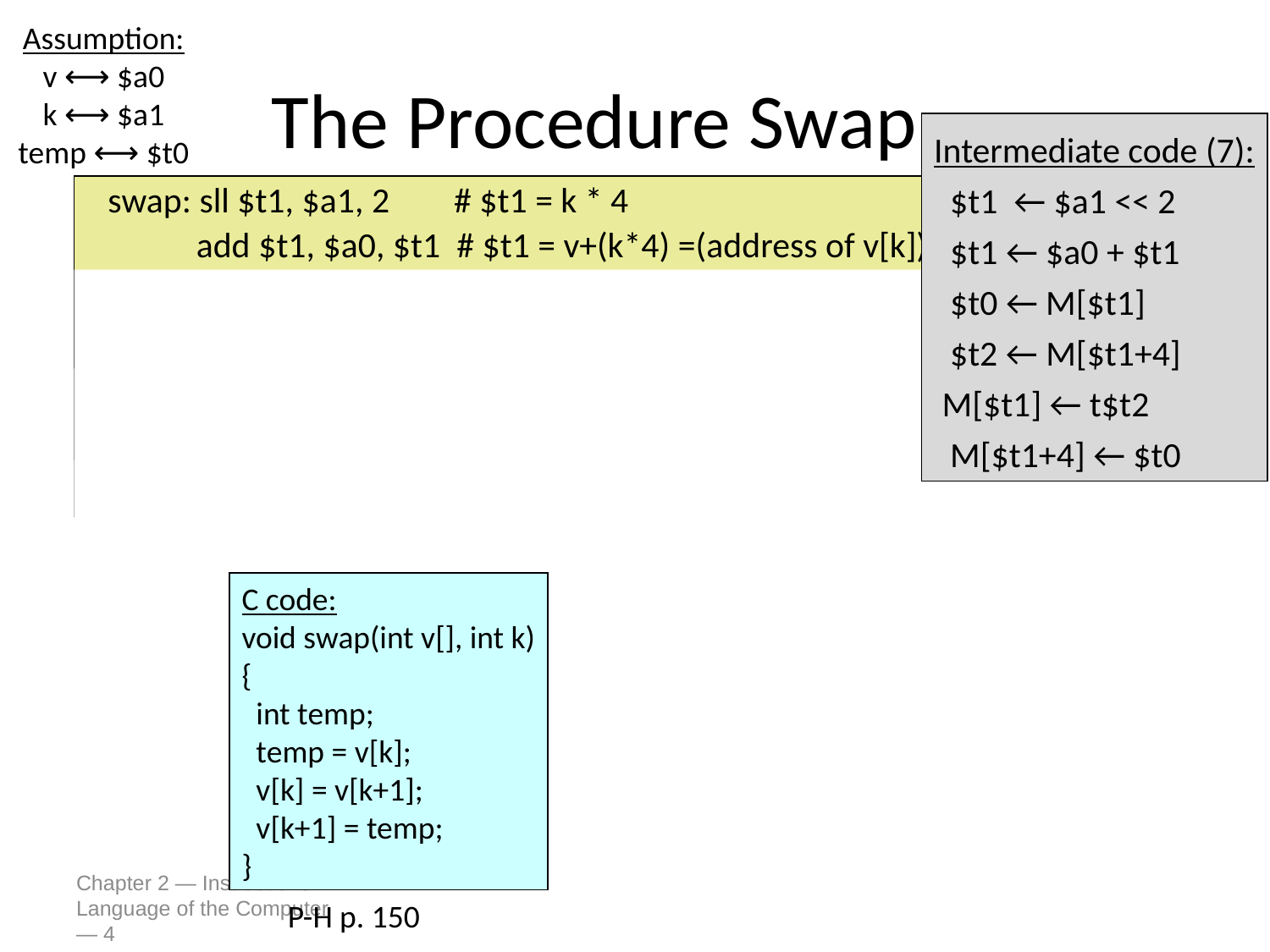

Assumption:
v ⟷ $a0
k ⟷ $a1
temp ⟷ $t0
# The Procedure Swap
Intermediate code (7):
  $t1  ← $a1 << 2
  $t1 ← $a0 + $t1
  $t0 ← M[$t1]
  $t2 ← M[$t1+4]
 M[$t1] ← t$t2
  M[$t1+4] ← $t0

swap: sll $t1, $a1, 2        # $t1 = k * 4
           add $t1, $a0, $t1  # $t1 = v+(k*4) =(address of v[k])
           lw $t0, 0($t1)        # $t0 = v[k]
           lw $t2, 4($t1)        # $t2 = v[k+1]
           sw $t2, 0($t1)       # v[k] = $t2 (v[k+1])
           sw $t0, 4($t1)       # v[k+1] = $t0
           jr $ra                    # return to calling routine
1
2
3
C code:
void swap(int v[], int k)
{
  int temp;
  temp = v[k];
  v[k] = v[k+1];
  v[k+1] = temp;
}
Chapter 2 — Instructions: Language of the Computer — 4
P-H p. 150